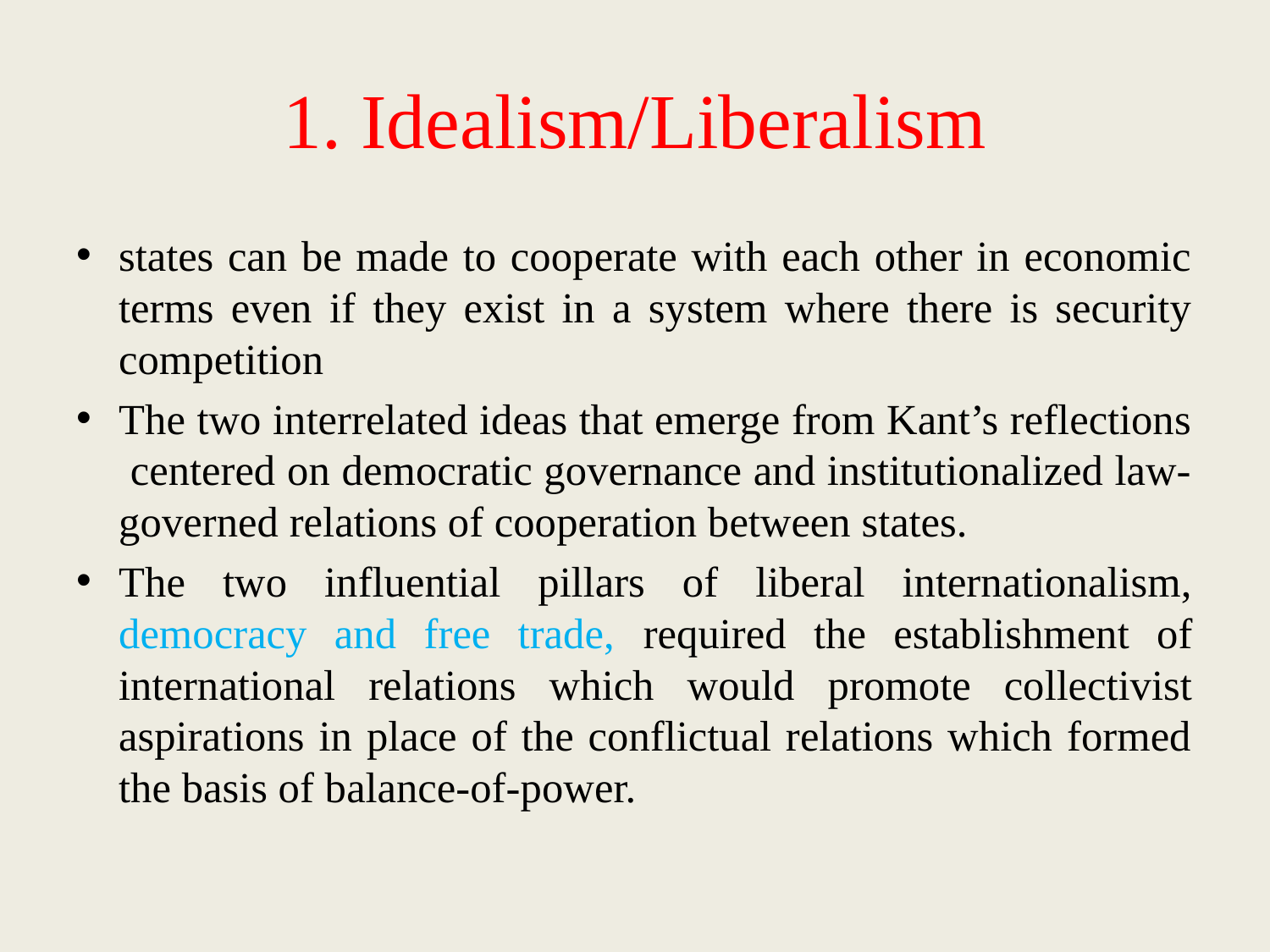

# 1. Idealism/Liberalism
states can be made to cooperate with each other in economic terms even if they exist in a system where there is security competition
The two interrelated ideas that emerge from Kant’s reflections  centered on democratic governance and institutionalized law-governed relations of cooperation between states.
The two influential pillars of liberal internationalism, democracy and free trade, required the establishment of international relations which would promote collectivist aspirations in place of the conflictual relations which formed the basis of balance-of-power.